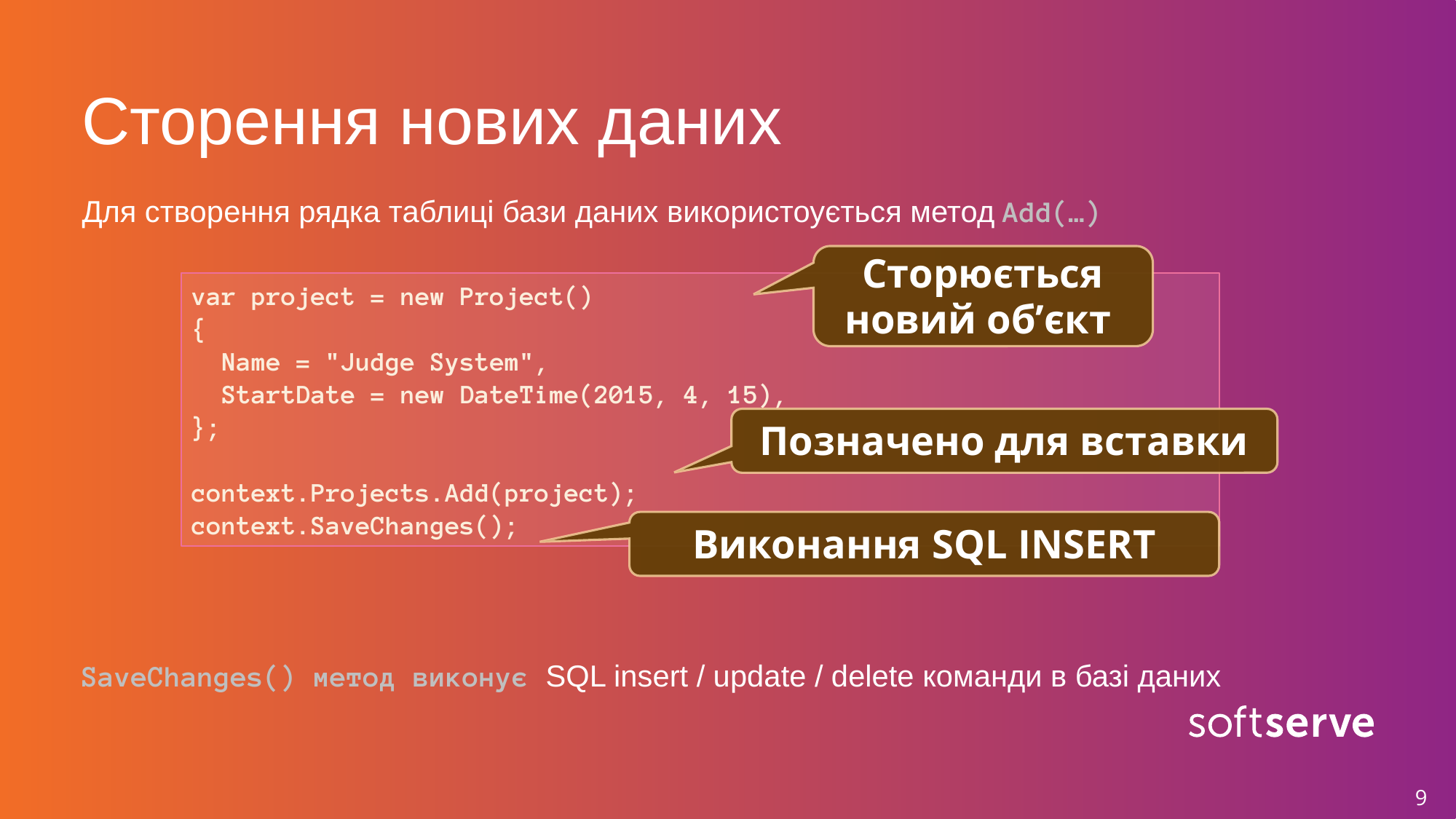

# Сторення нових даних
Для створення рядка таблиці бази даних використоується метод Add(…)

SaveChanges() метод виконує SQL insert / update / delete команди в базі даних
Сторюється новий об’єкт
var project = new Project()
{
  Name = "Judge System",
  StartDate = new DateTime(2015, 4, 15),
};

context.Projects.Add(project);
context.SaveChanges();
Позначено для вставки
Виконання SQL INSERT

9